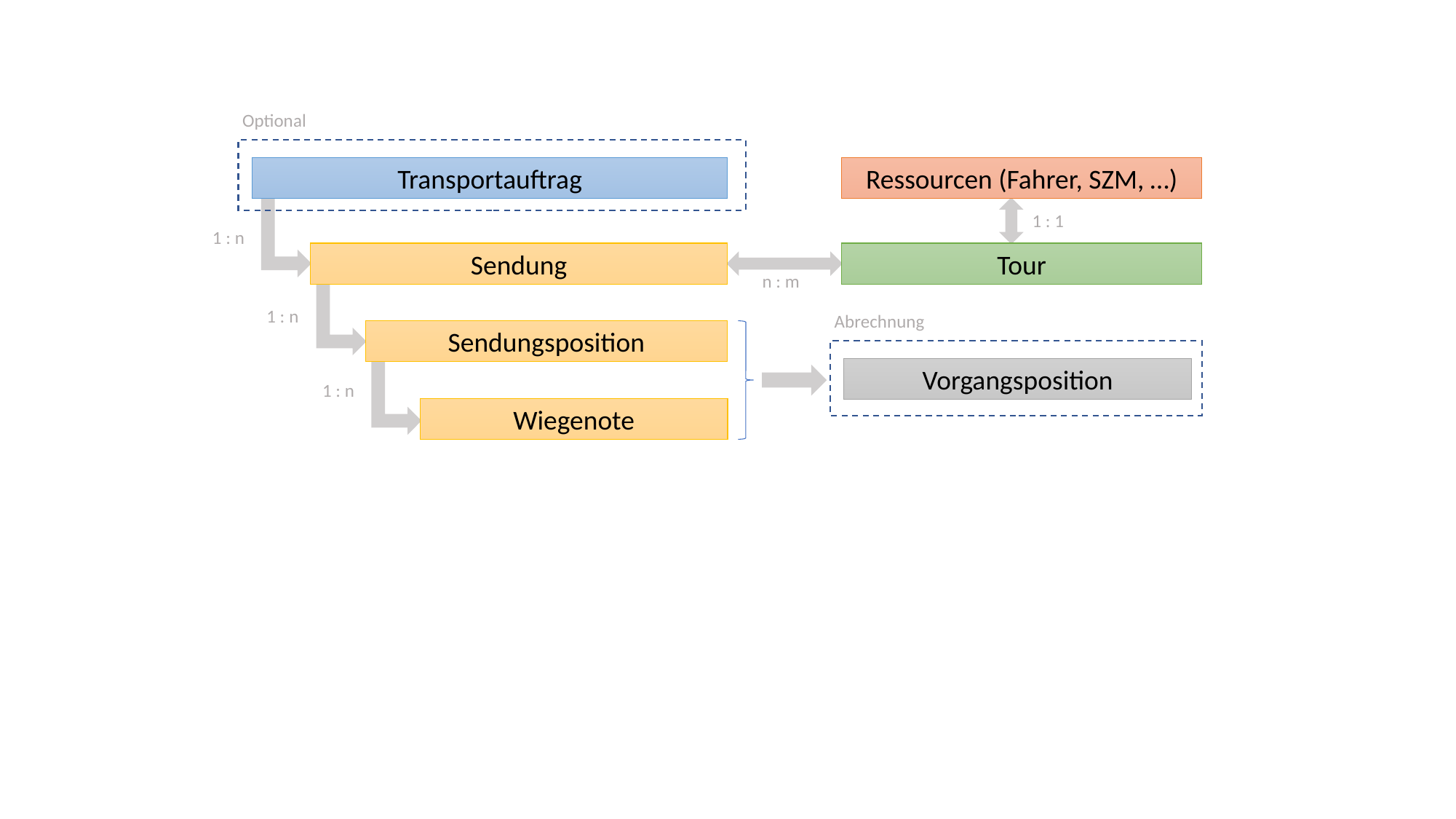

Optional

Transportauftrag
Ressourcen (Fahrer, SZM, …)
1 : 1

1 : n
Sendung
Tour

n : m

1 : n
Abrechnung
Sendungsposition

Vorgangsposition

1 : n
Wiegenote